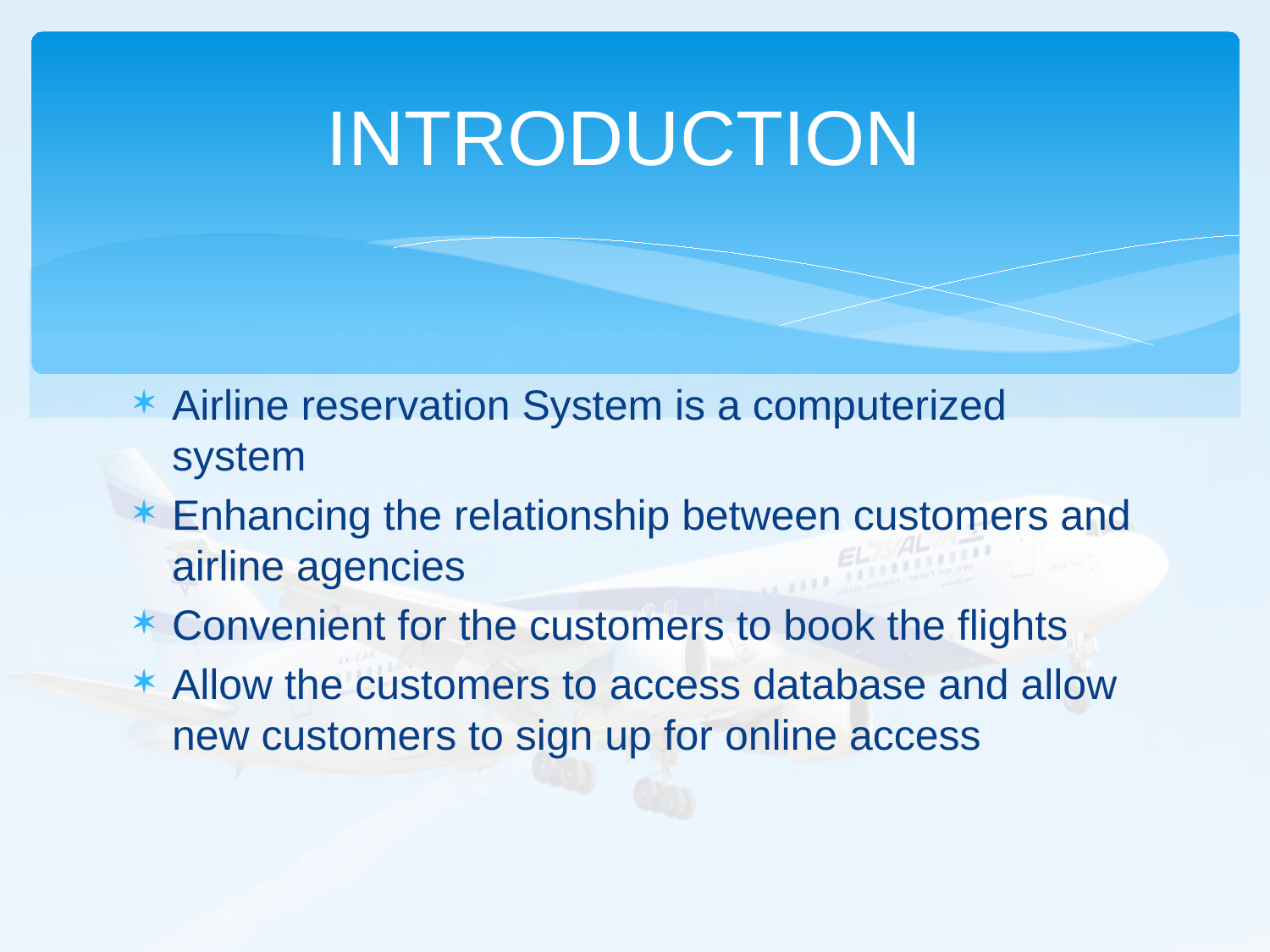

# INTRODUCTION
Airline reservation System is a computerized system
Enhancing the relationship between customers and airline agencies
Convenient for the customers to book the flights
Allow the customers to access database and allow new customers to sign up for online access